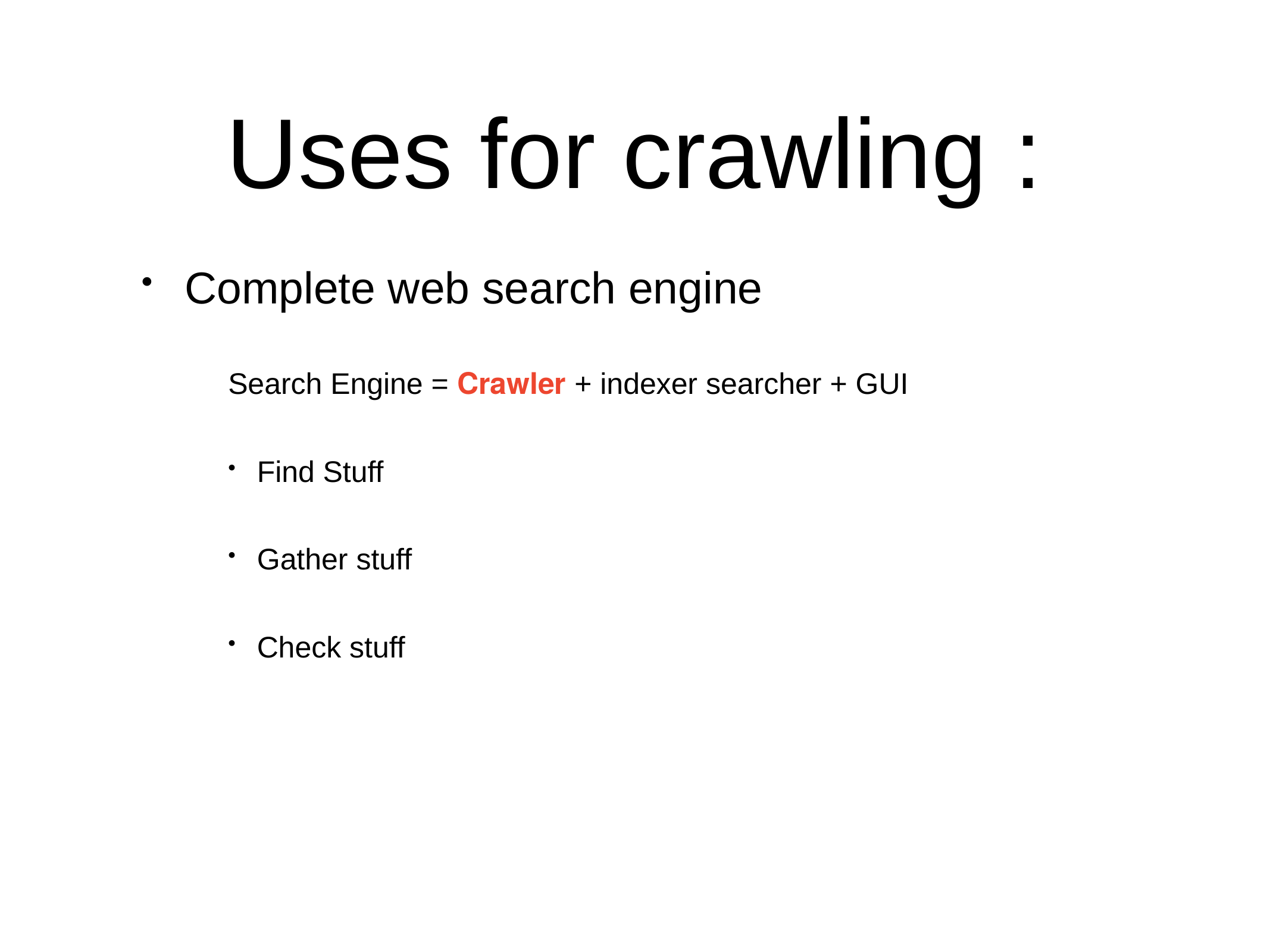

# Uses for crawling :
Complete web search engine
Search Engine = Crawler + indexer searcher + GUI
Find Stuff
Gather stuff
Check stuff